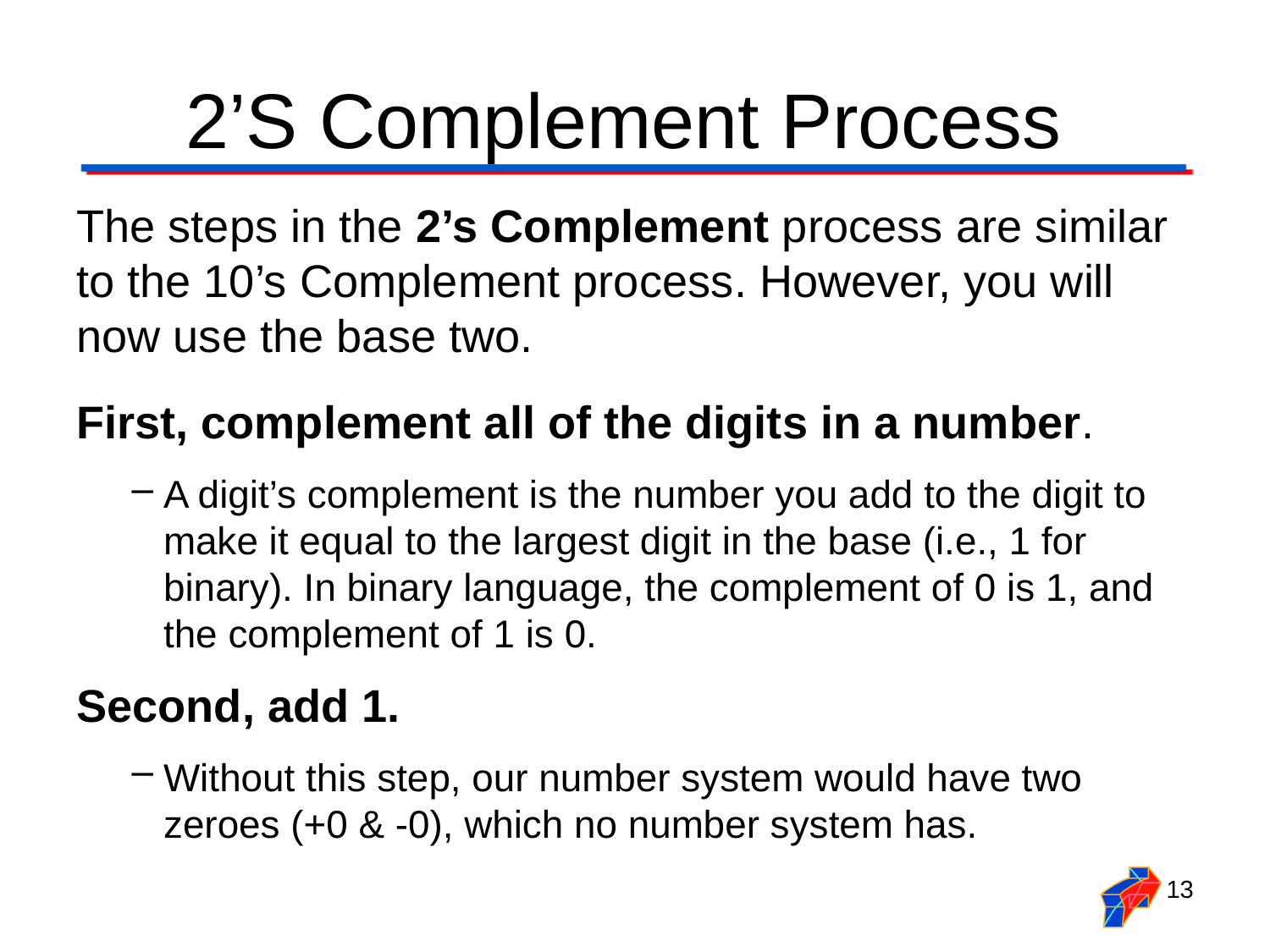

# 2’S Complement Process
The steps in the 2’s Complement process are similar to the 10’s Complement process. However, you will now use the base two.
First, complement all of the digits in a number.
A digit’s complement is the number you add to the digit to make it equal to the largest digit in the base (i.e., 1 for binary). In binary language, the complement of 0 is 1, and the complement of 1 is 0.
Second, add 1.
Without this step, our number system would have two zeroes (+0 & -0), which no number system has.

13